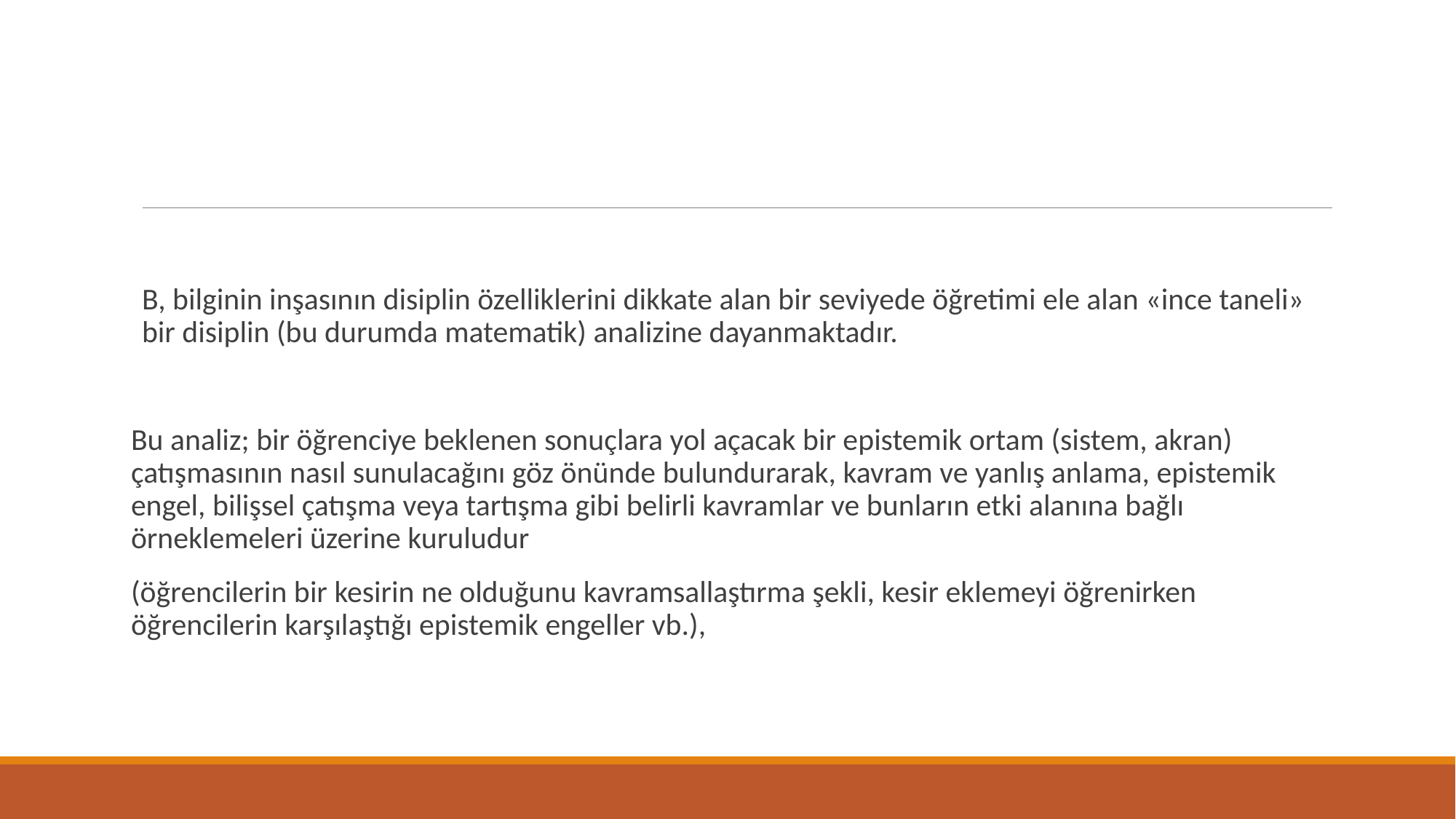

#

B, bilginin inşasının disiplin özelliklerini dikkate alan bir seviyede öğretimi ele alan «ince taneli» bir disiplin (bu durumda matematik) analizine dayanmaktadır.

Bu analiz; bir öğrenciye beklenen sonuçlara yol açacak bir epistemik ortam (sistem, akran) çatışmasının nasıl sunulacağını göz önünde bulundurarak, kavram ve yanlış anlama, epistemik engel, bilişsel çatışma veya tartışma gibi belirli kavramlar ve bunların etki alanına bağlı örneklemeleri üzerine kuruludur
(öğrencilerin bir kesirin ne olduğunu kavramsallaştırma şekli, kesir eklemeyi öğrenirken öğrencilerin karşılaştığı epistemik engeller vb.),